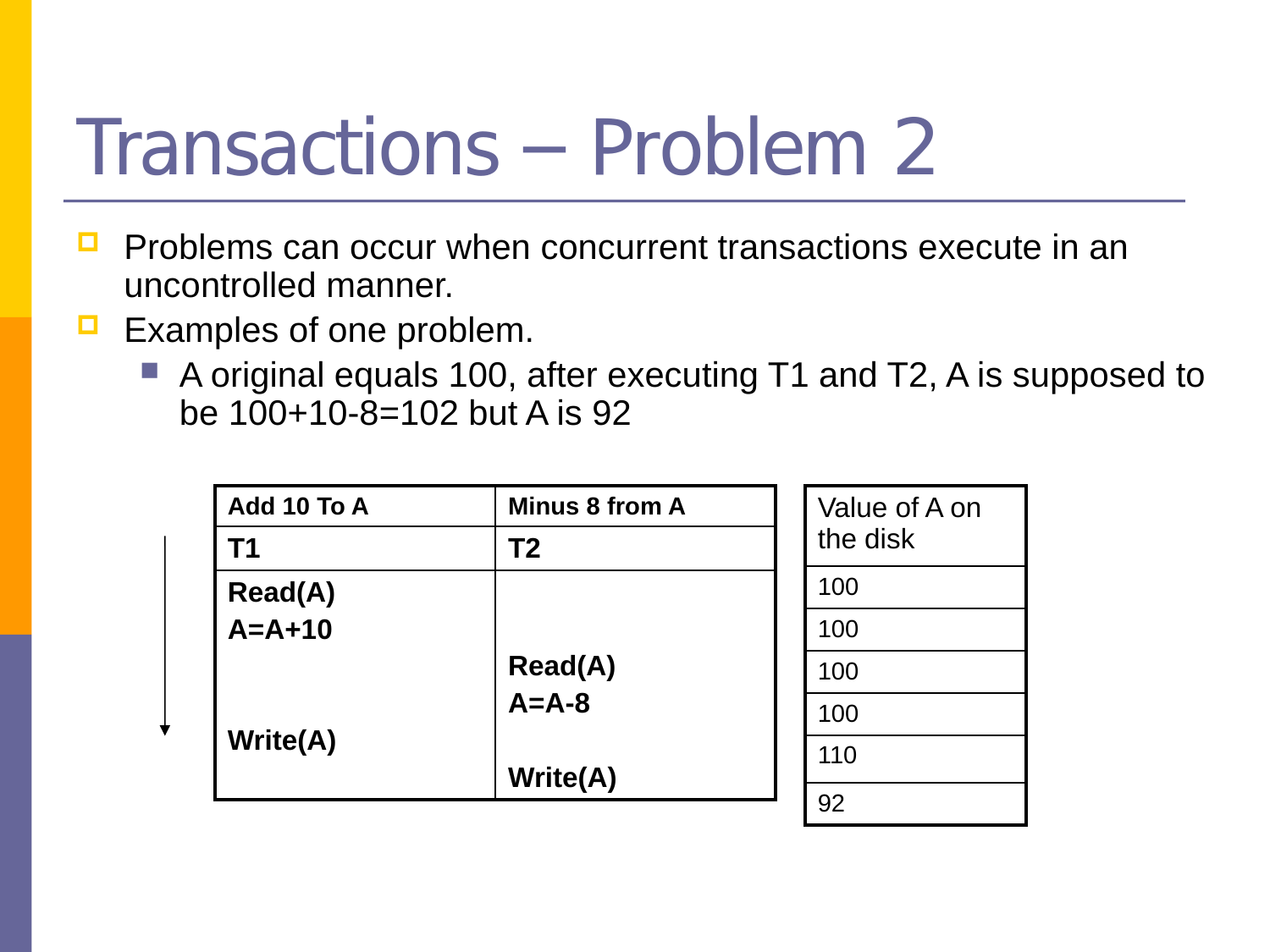

# Transactions – Problem 2
Problems can occur when concurrent transactions execute in an uncontrolled manner.
Examples of one problem.
A original equals 100, after executing T1 and T2, A is supposed to be 100+10-8=102 but A is 92

| Add 10 To A | Minus 8 from A |
| --- | --- |
| T1 | T2 |
| Read(A) A=A+10 Write(A) | Read(A) A=A-8 Write(A) |
| Value of A on the disk |
| --- |
| 100 |
| 100 |
| 100 |
| 100 |
| 110 |
| 92 |